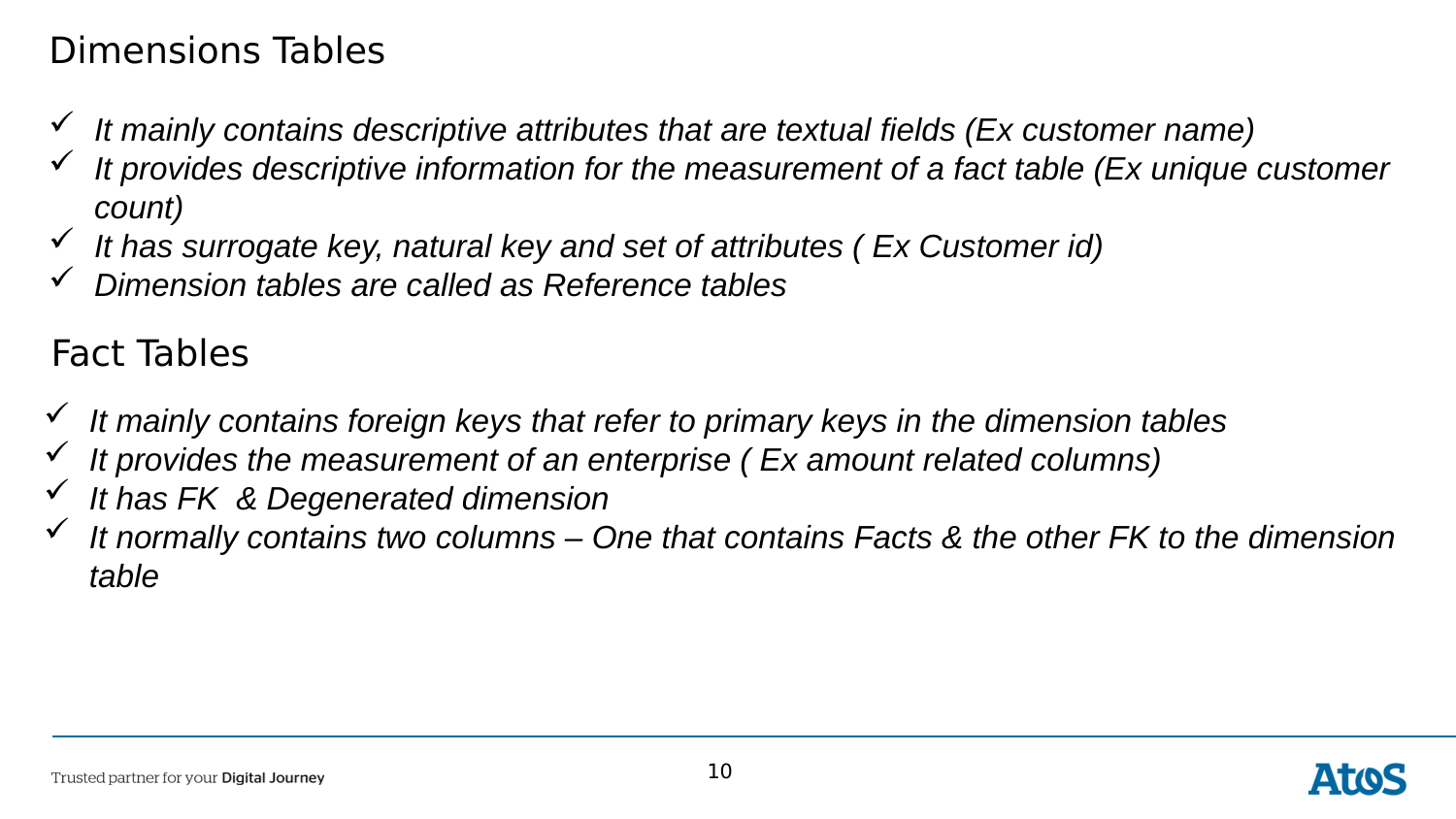

# Dimensions Tables

It mainly contains descriptive attributes that are textual fields (Ex customer name)
It provides descriptive information for the measurement of a fact table (Ex unique customer count)
It has surrogate key, natural key and set of attributes ( Ex Customer id)
Dimension tables are called as Reference tables
Fact Tables
It mainly contains foreign keys that refer to primary keys in the dimension tables
It provides the measurement of an enterprise ( Ex amount related columns)
It has FK  & Degenerated dimension
It normally contains two columns – One that contains Facts & the other FK to the dimension table
10